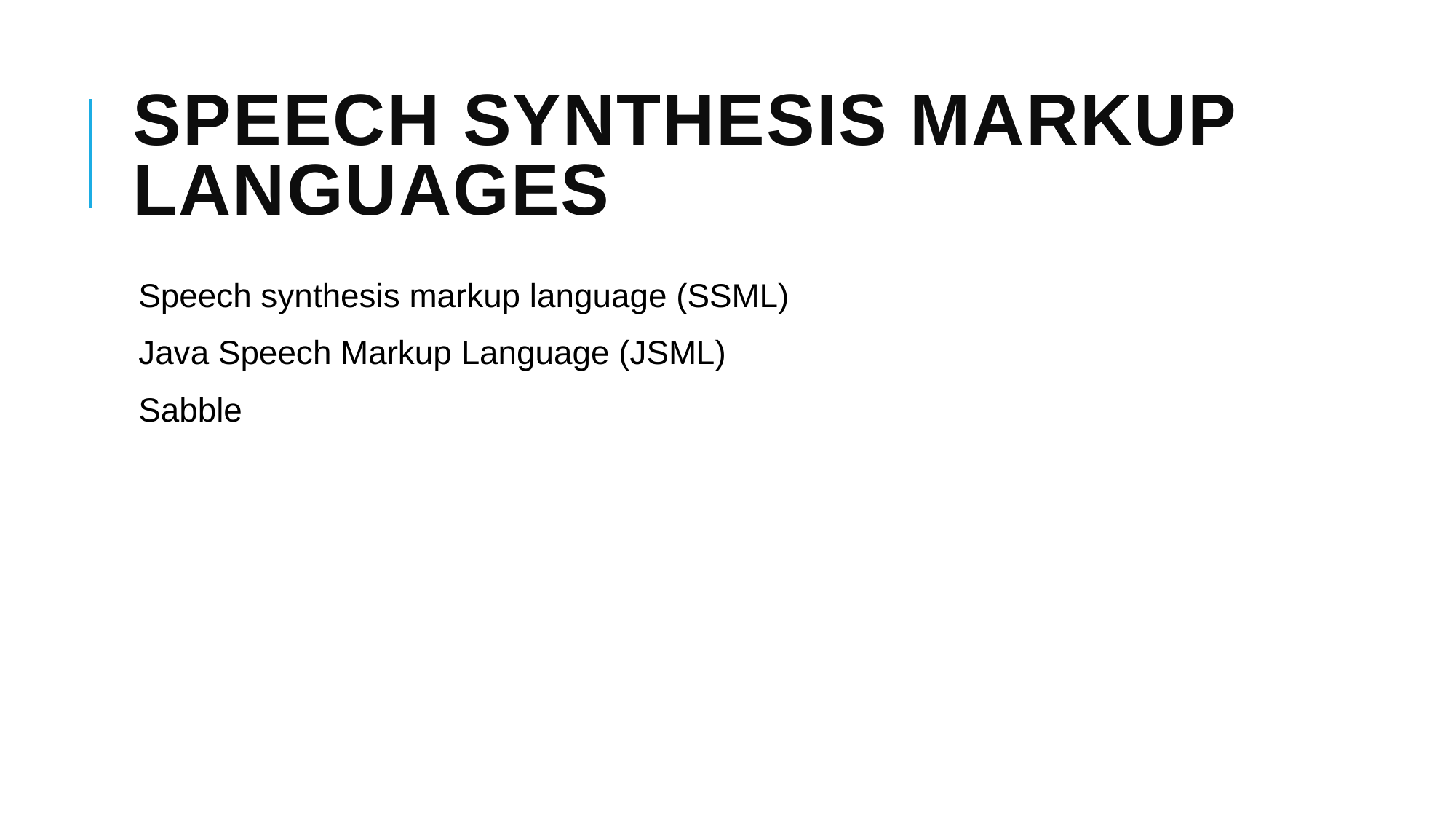

# Speech synthesis markup languages
Speech synthesis markup language (SSML)
Java Speech Markup Language (JSML)
Sabble